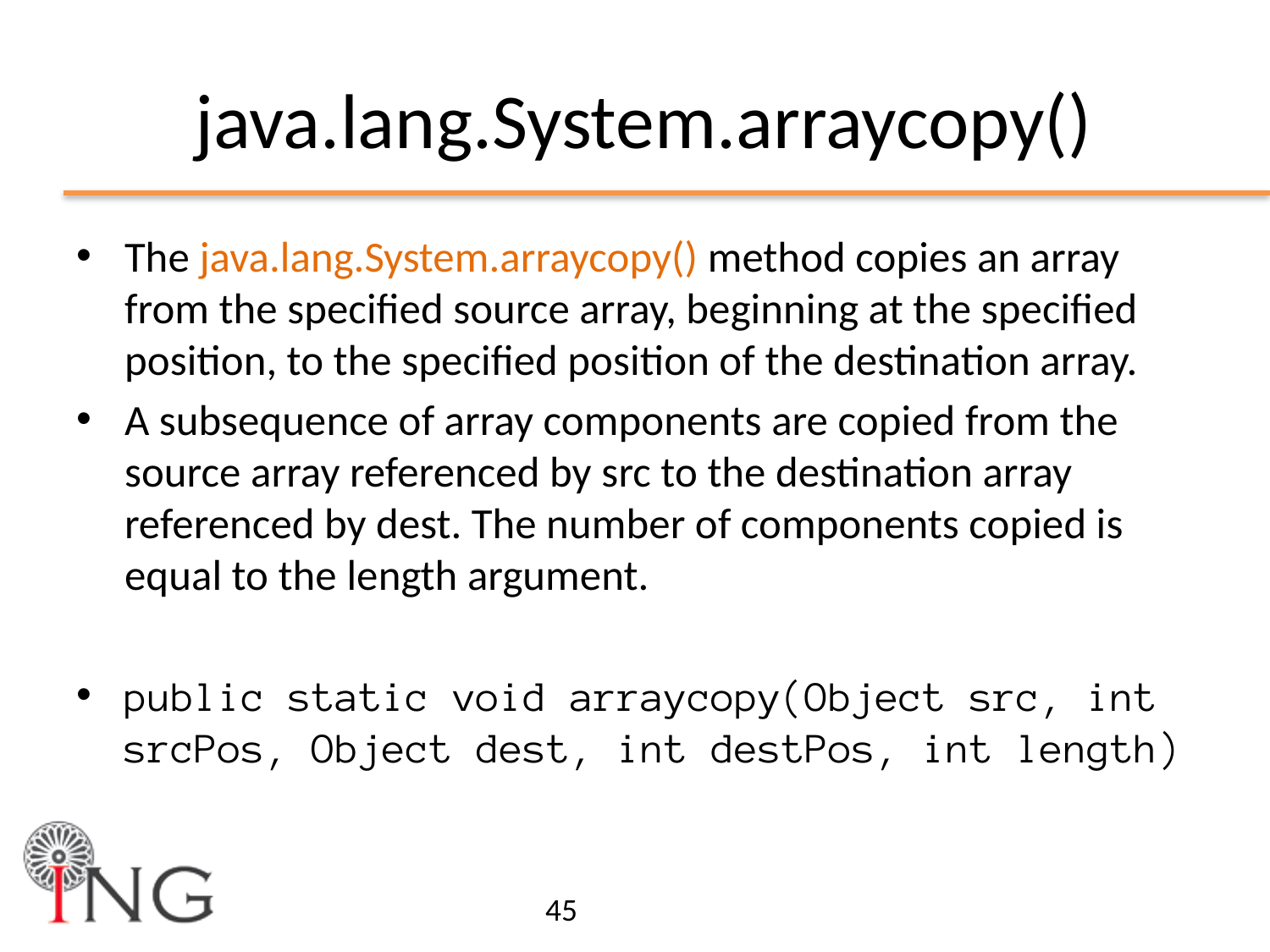

# java.lang.System.arraycopy()
The java.lang.System.arraycopy() method copies an array from the specified source array, beginning at the specified position, to the specified position of the destination array.
A subsequence of array components are copied from the source array referenced by src to the destination array referenced by dest. The number of components copied is equal to the length argument.

public static void arraycopy(Object src, int srcPos, Object dest, int destPos, int length)

45